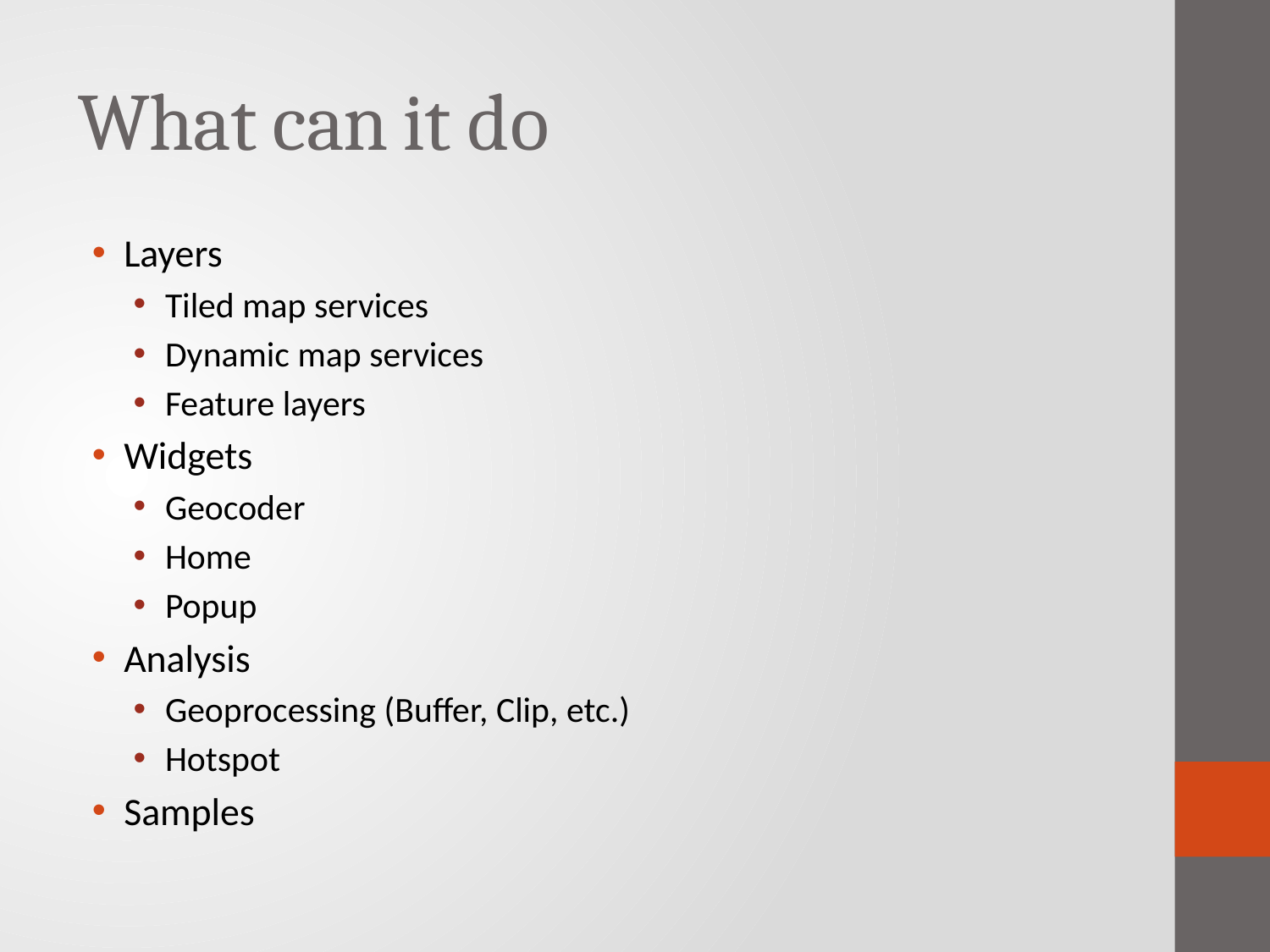

# What can it do
Layers
Tiled map services
Dynamic map services
Feature layers
Widgets
Geocoder
Home
Popup
Analysis
Geoprocessing (Buffer, Clip, etc.)
Hotspot
Samples